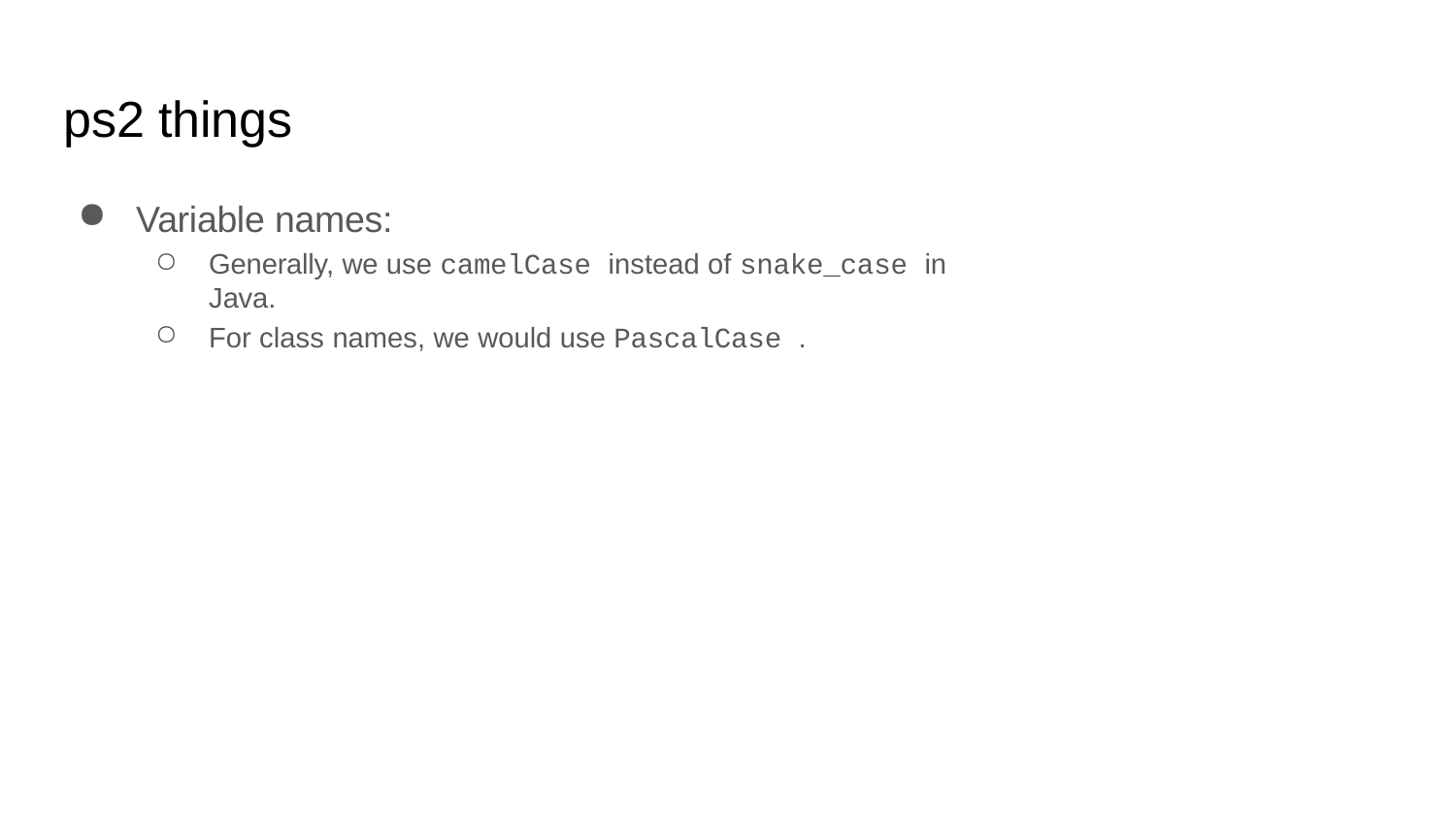

# ps2 things
Variable names:
Generally, we use camelCase instead of snake_case in Java.
For class names, we would use PascalCase .